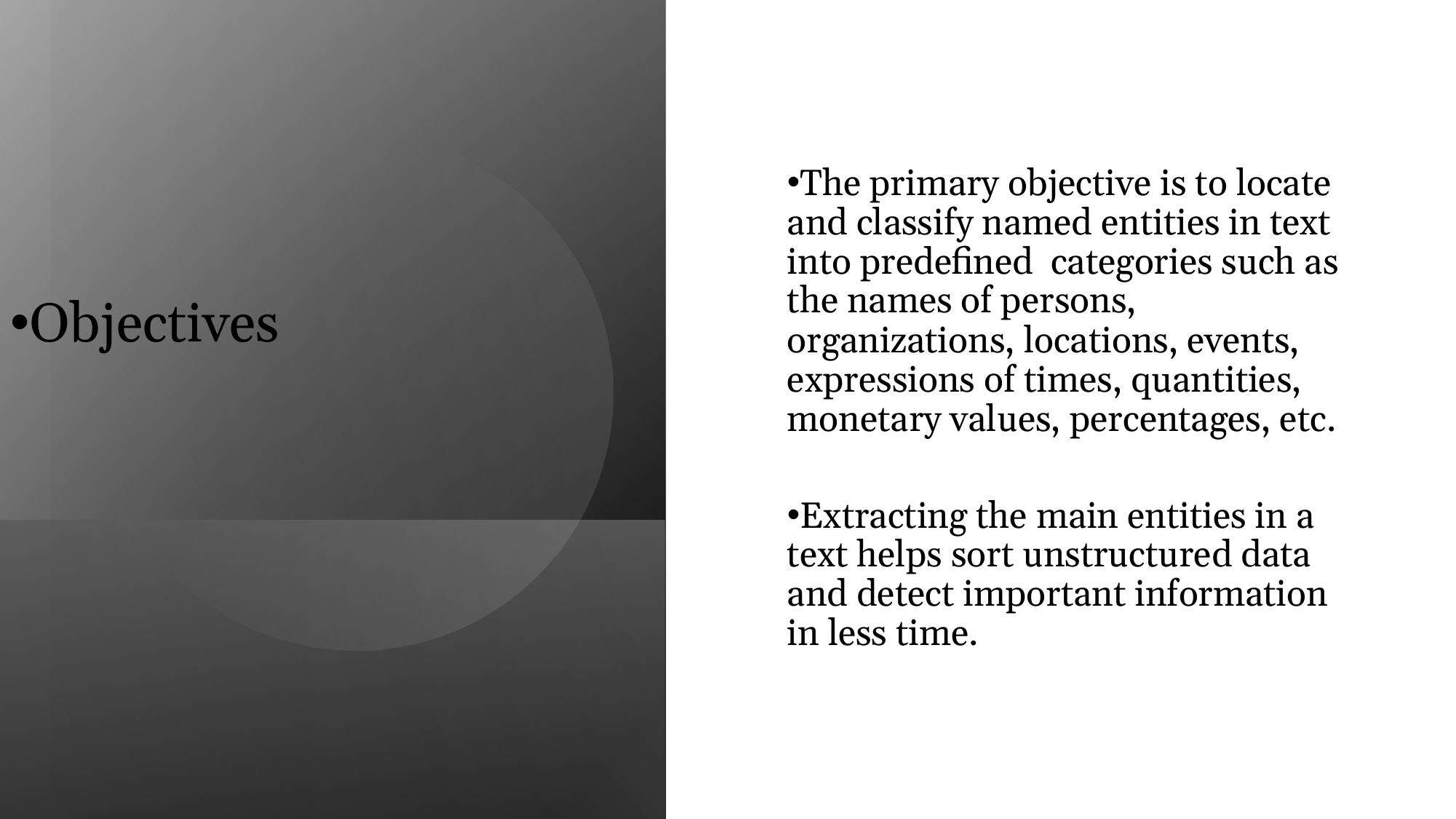

The primary objective is to locate and classify named entities in text into predefined  categories such as the names of persons, organizations, locations, events, expressions of times, quantities, monetary values, percentages, etc.

Extracting the main entities in a text helps sort unstructured data and detect important information in less time.

Objectives